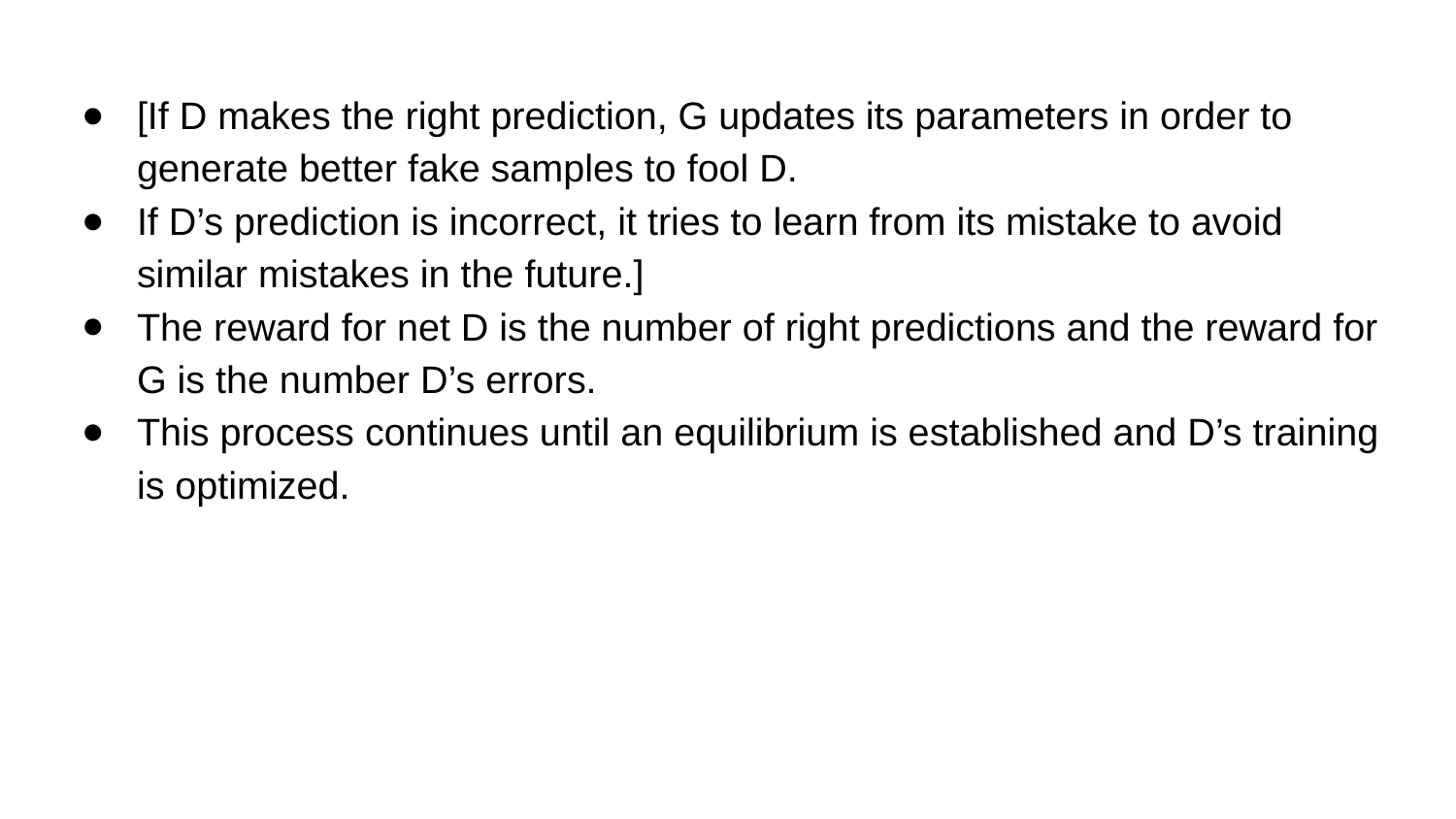

[If D makes the right prediction, G updates its parameters in order to generate better fake samples to fool D.
If D’s prediction is incorrect, it tries to learn from its mistake to avoid similar mistakes in the future.]
The reward for net D is the number of right predictions and the reward for G is the number D’s errors.
This process continues until an equilibrium is established and D’s training is optimized.